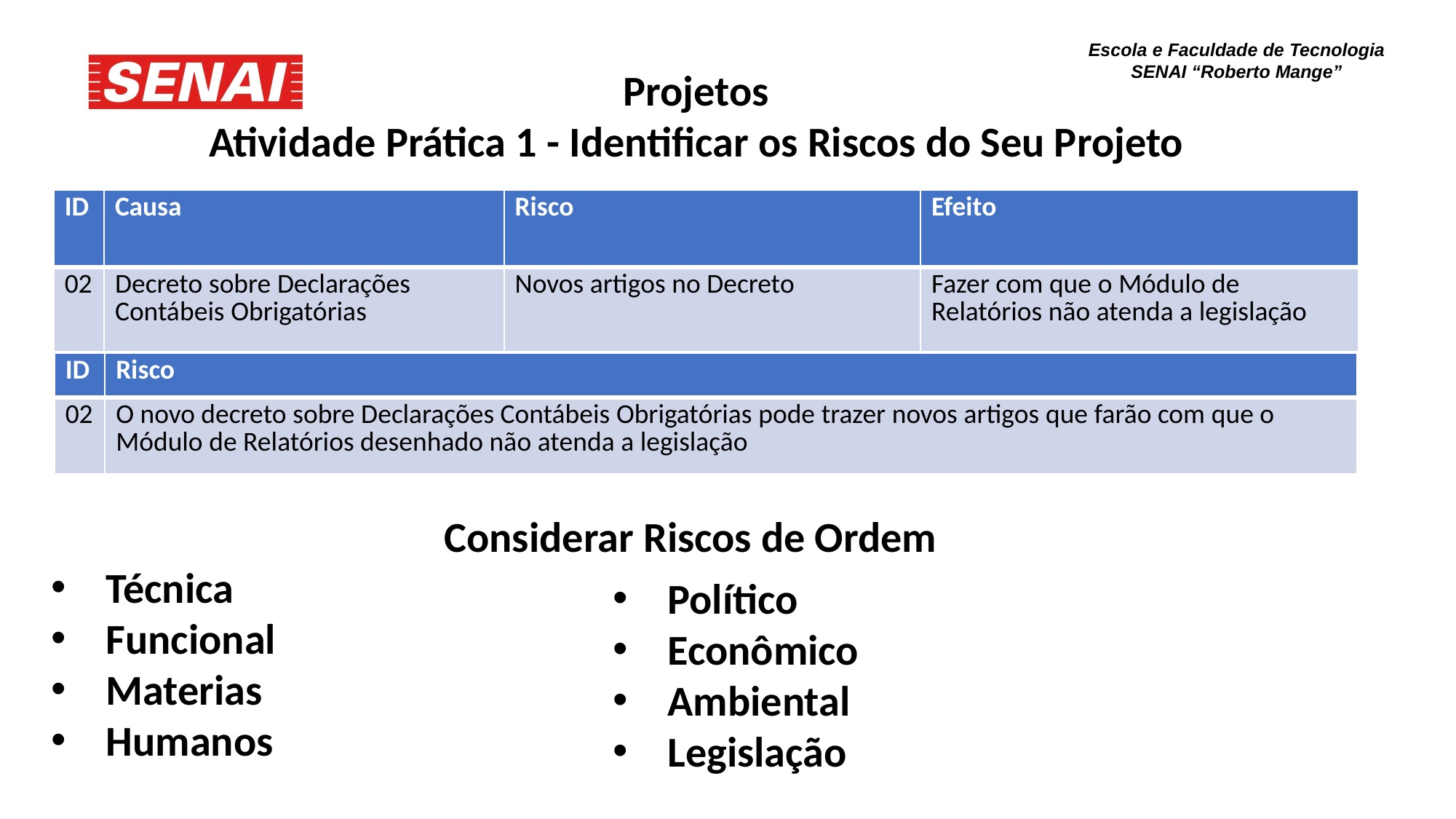

Projetos
Atividade Prática 1 - Identificar os Riscos do Seu Projeto
| ID | Causa | Risco | Efeito |
| --- | --- | --- | --- |
| 02 | Decreto sobre Declarações Contábeis Obrigatórias | Novos artigos no Decreto | Fazer com que o Módulo de Relatórios não atenda a legislação |
| ID | Risco |
| --- | --- |
| 02 | O novo decreto sobre Declarações Contábeis Obrigatórias pode trazer novos artigos que farão com que o Módulo de Relatórios desenhado não atenda a legislação |
Considerar Riscos de Ordem
Técnica
Funcional
Materias
Humanos

Político
Econômico
Ambiental
Legislação